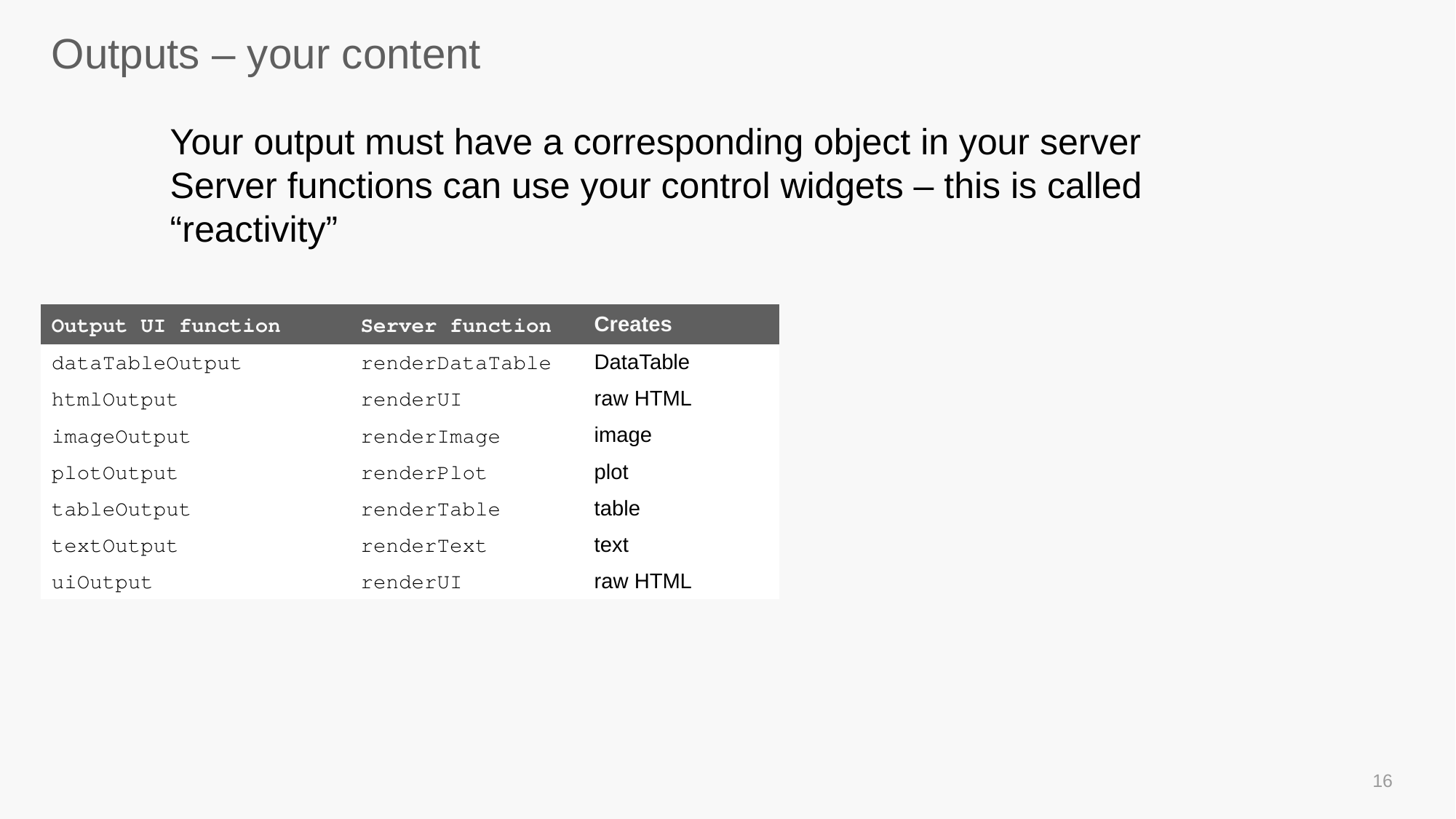

# Outputs – your content
Your output must have a corresponding object in your server
Server functions can use your control widgets – this is called “reactivity”

| Output UI function | Server function | Creates |
| --- | --- | --- |
| dataTableOutput | renderDataTable | DataTable |
| htmlOutput | renderUI | raw HTML |
| imageOutput | renderImage | image |
| plotOutput | renderPlot | plot |
| tableOutput | renderTable | table |
| textOutput | renderText | text |
| uiOutput | renderUI | raw HTML |
16